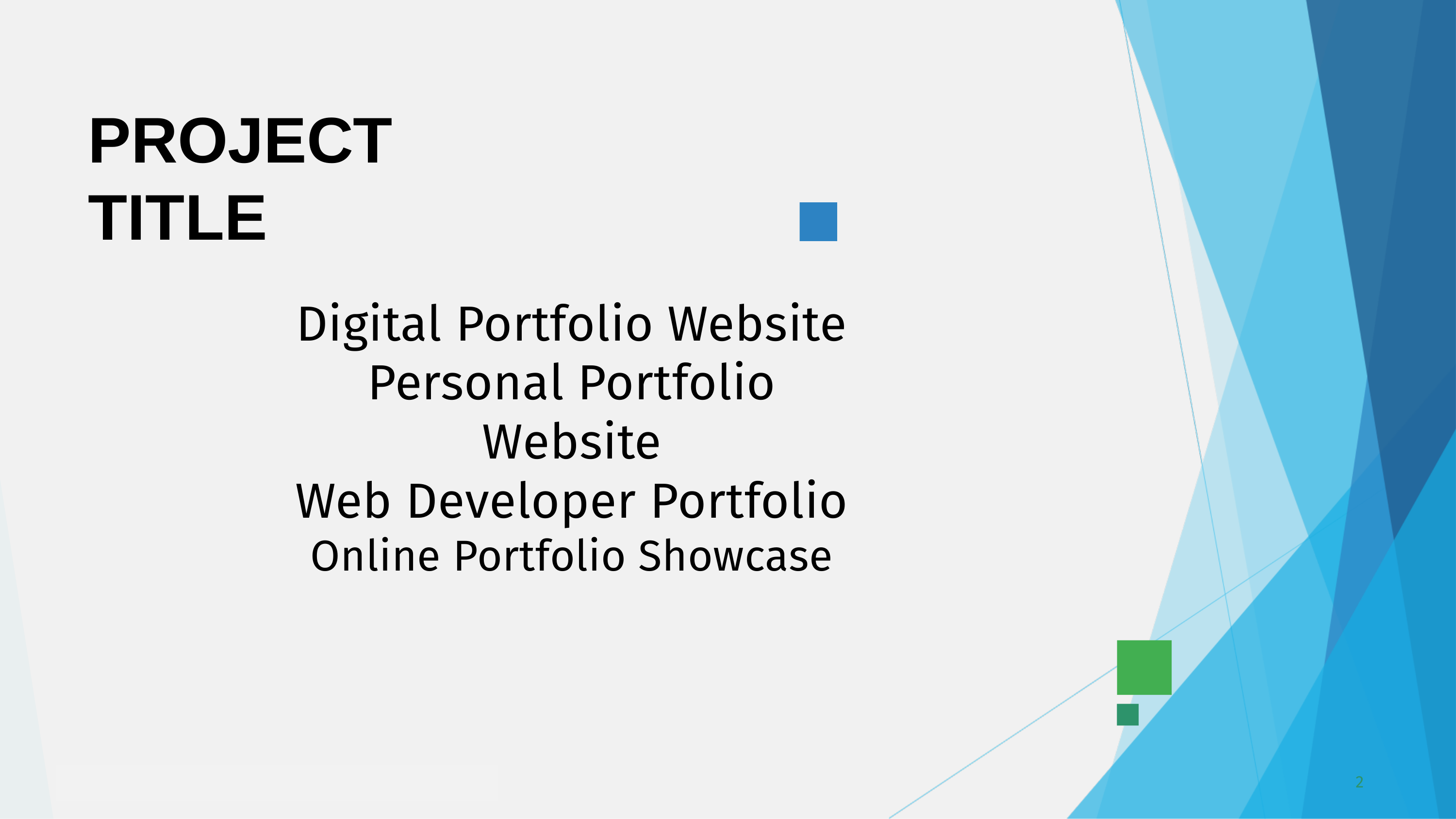

PROJECT TITLE

Digital Portfolio Website
Personal Portfolio Website
Web Developer Portfolio
Online Portfolio Showcase

2